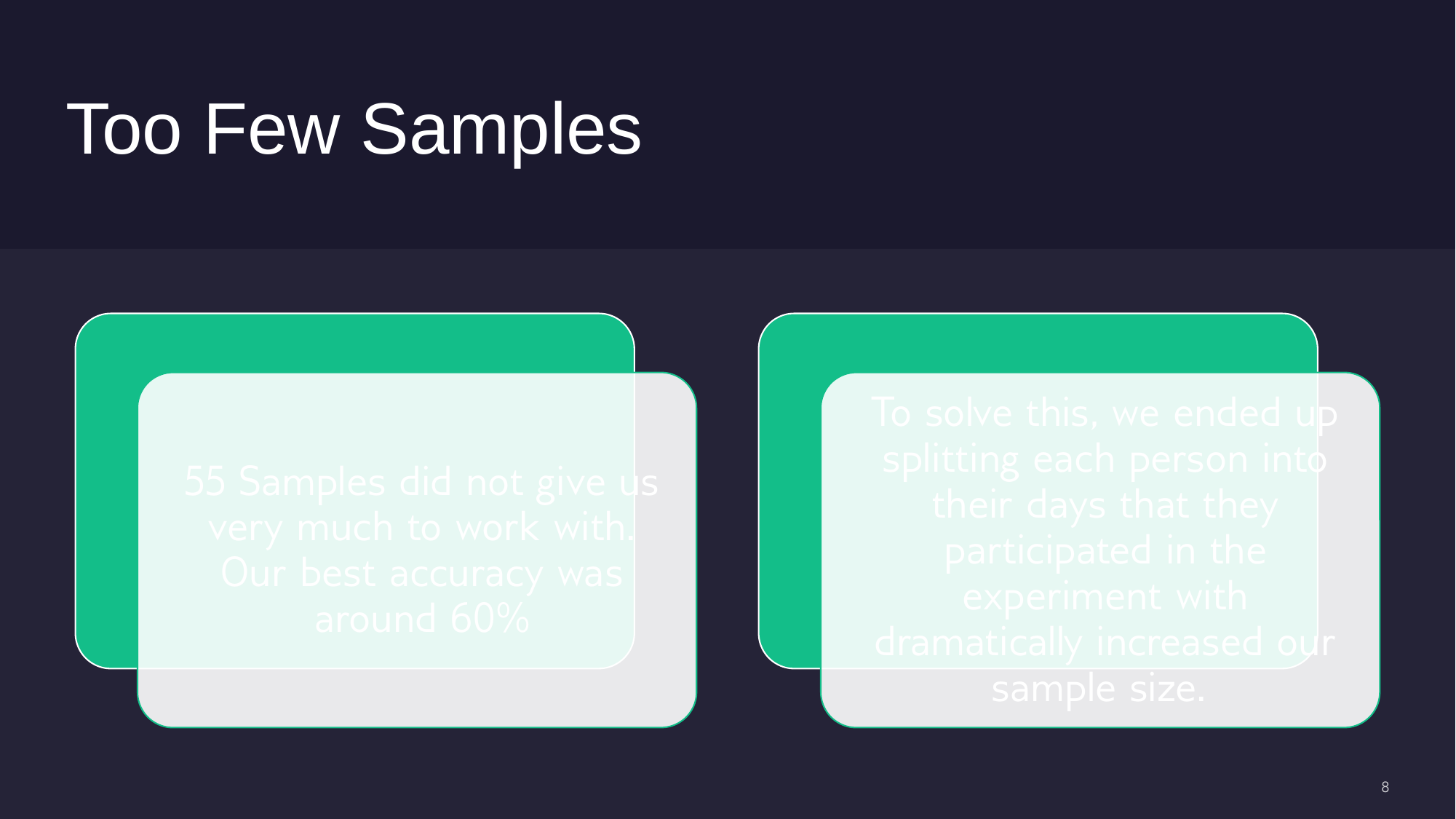

# Too Few Samples

55 Samples did not give us very much to work with. Our best accuracy was around 60%
To solve this, we ended up splitting each person into their days that they participated in the experiment with dramatically increased our sample size.

8